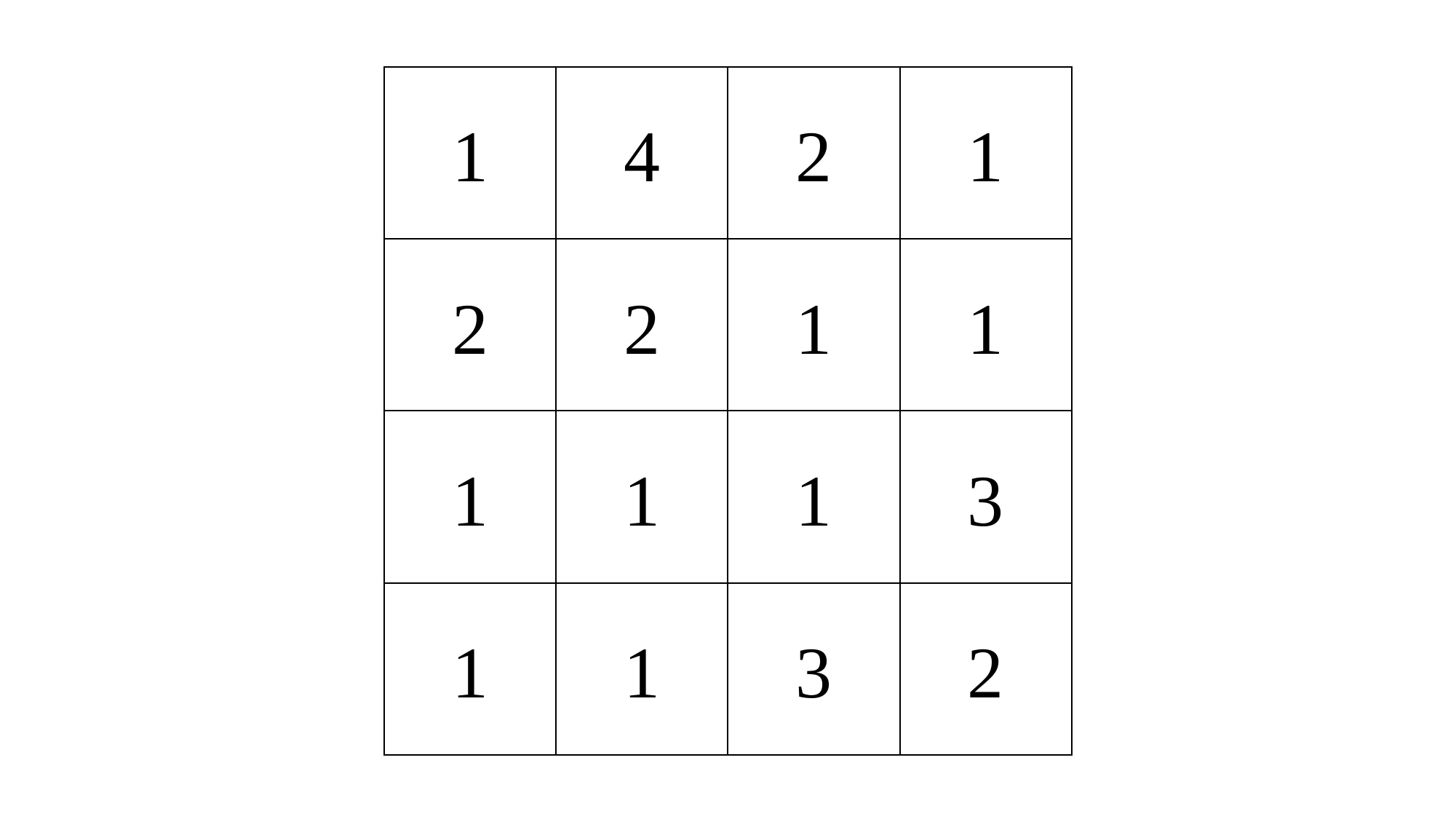

1
4
2
1
2
2
1
1
1
1
1
3
1
1
3
2